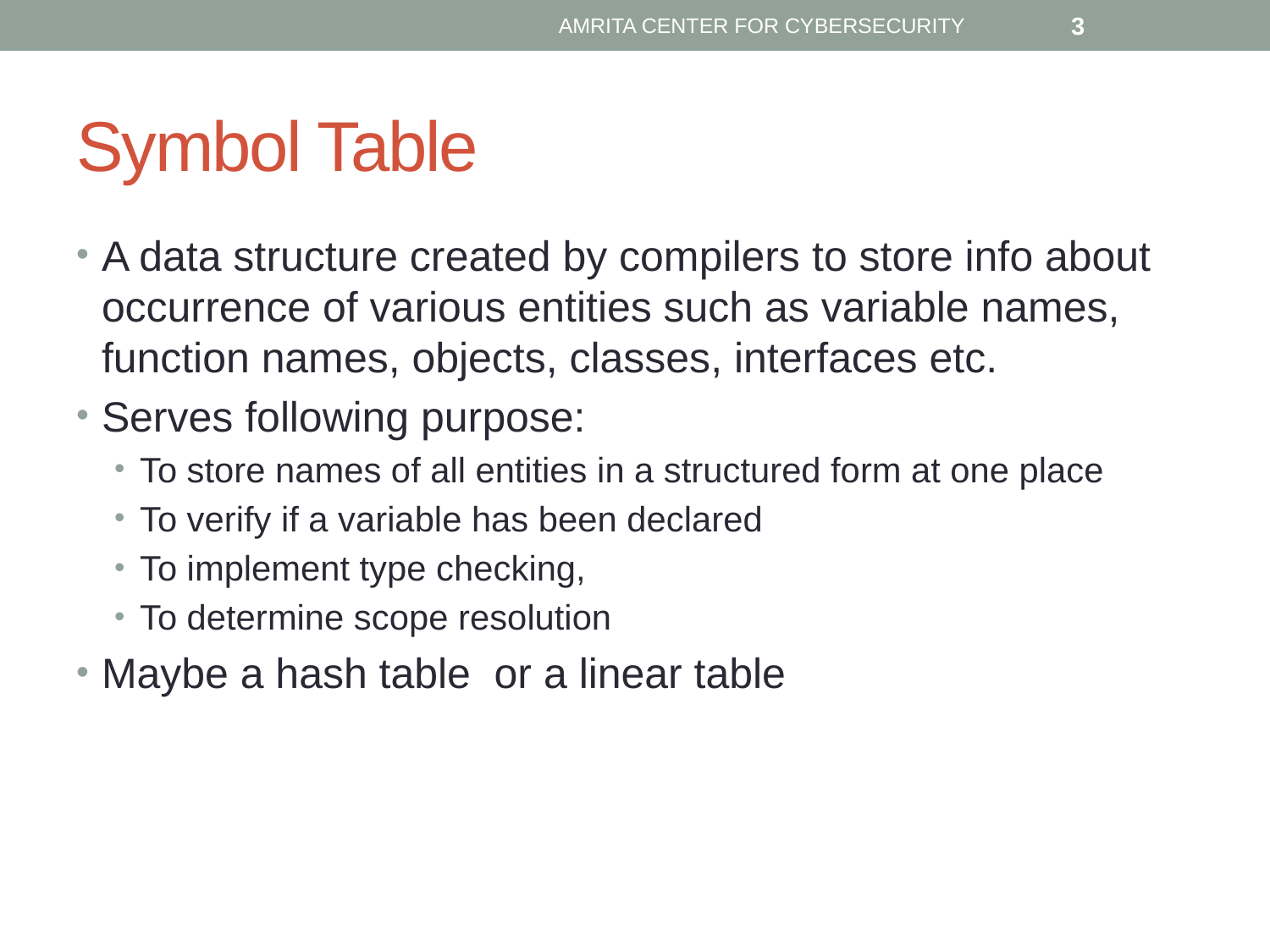

AMRITA CENTER FOR CYBERSECURITY
3
# Symbol Table
A data structure created by compilers to store info about occurrence of various entities such as variable names, function names, objects, classes, interfaces etc.
Serves following purpose:
To store names of all entities in a structured form at one place
To verify if a variable has been declared
To implement type checking,
To determine scope resolution
Maybe a hash table  or a linear table